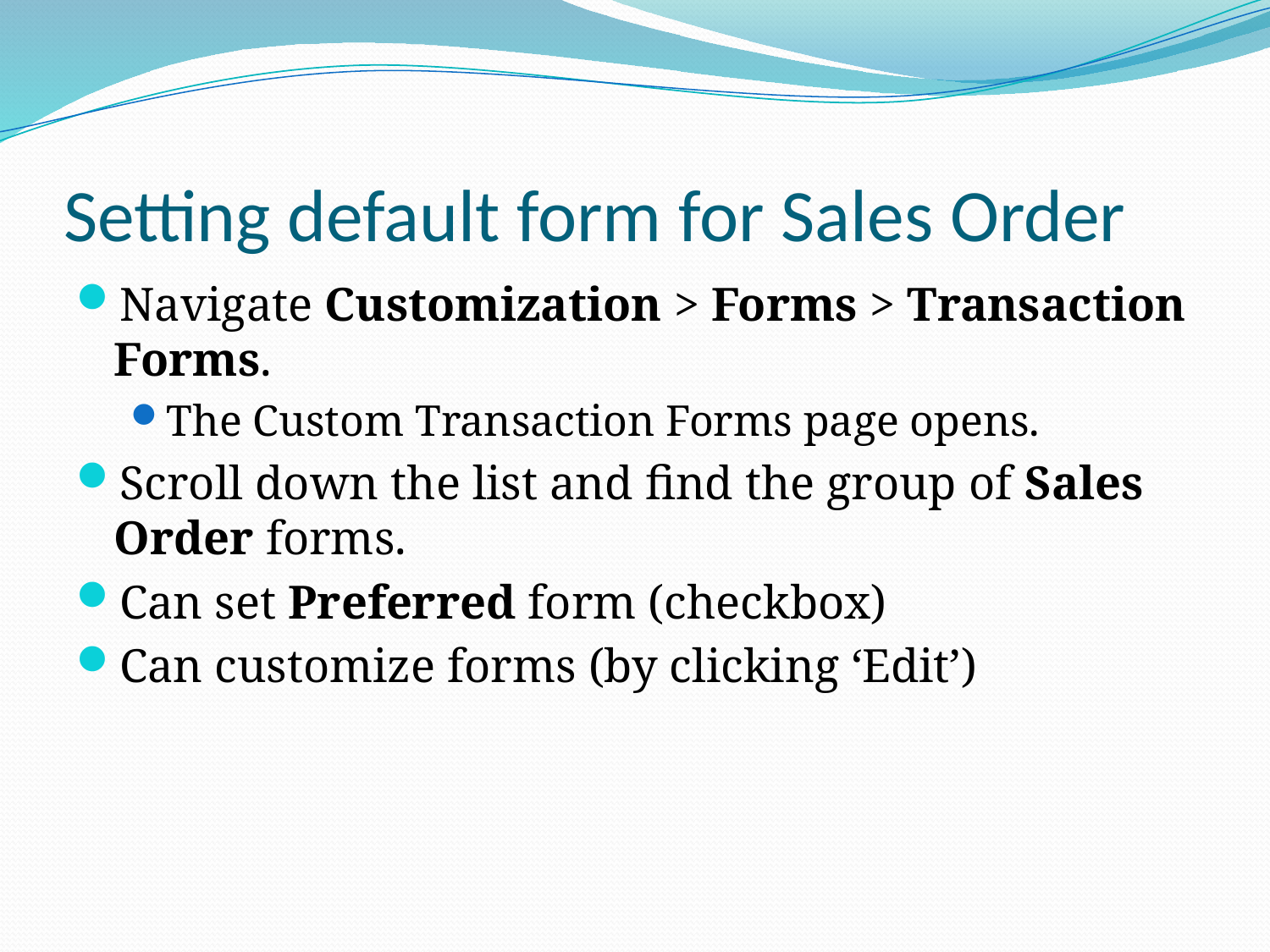

# Setting default form for Sales Order
Navigate Customization > Forms > Transaction Forms.
The Custom Transaction Forms page opens.
Scroll down the list and find the group of Sales Order forms.
Can set Preferred form (checkbox)
Can customize forms (by clicking ‘Edit’)